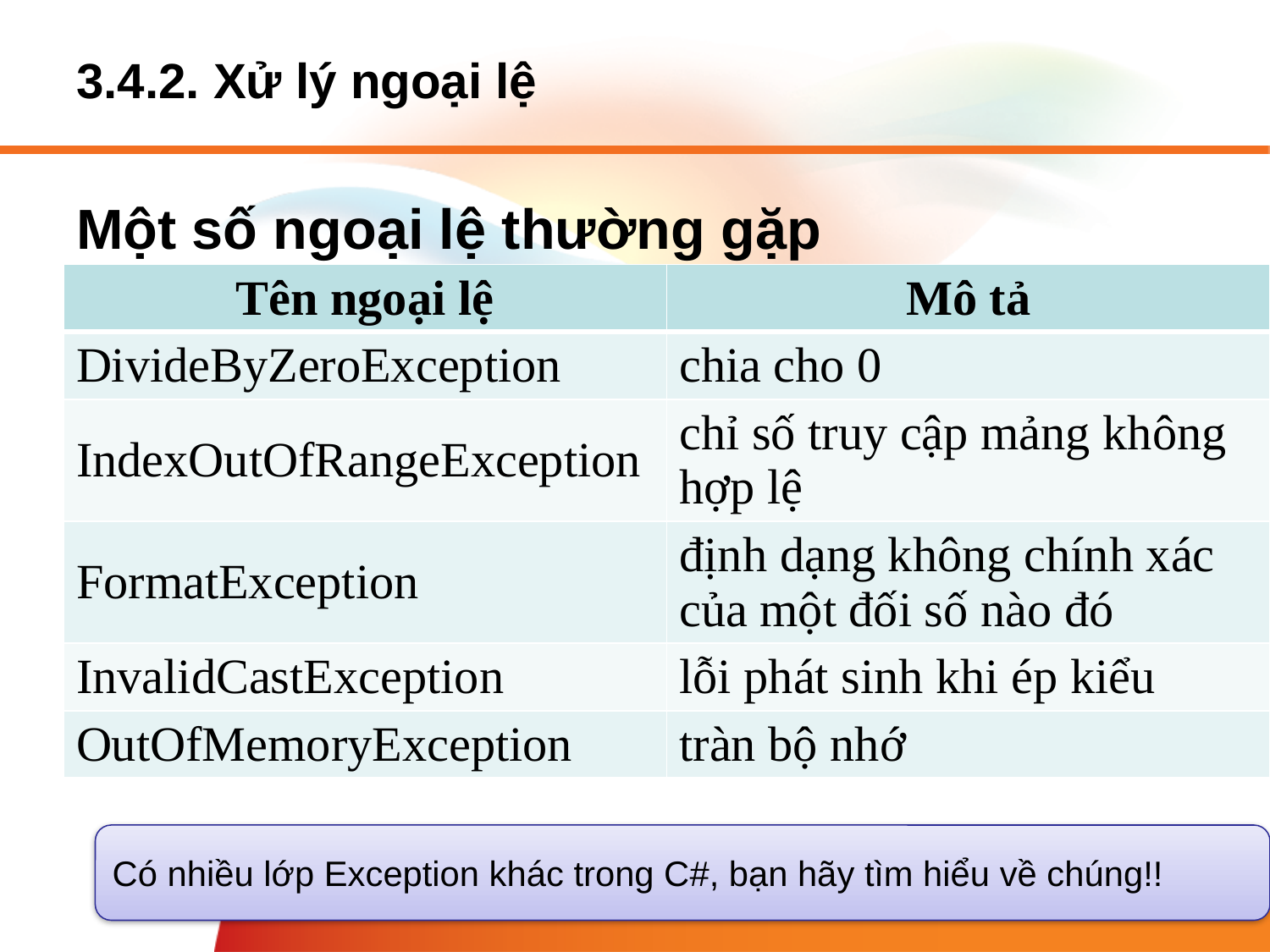

# 3.4.2. Xử lý ngoại lệ
Một số ngoại lệ thường gặp

| Tên ngoại lệ | Mô tả |
| --- | --- |
| DivideByZeroException | chia cho 0 |
| IndexOutOfRangeException | chỉ số truy cập mảng không hợp lệ |
| FormatException | định dạng không chính xác của một đối số nào đó |
| InvalidCastException | lỗi phát sinh khi ép kiểu |
| OutOfMemoryException | tràn bộ nhớ |

Có nhiều lớp Exception khác trong C#, bạn hãy tìm hiểu về chúng!!
50